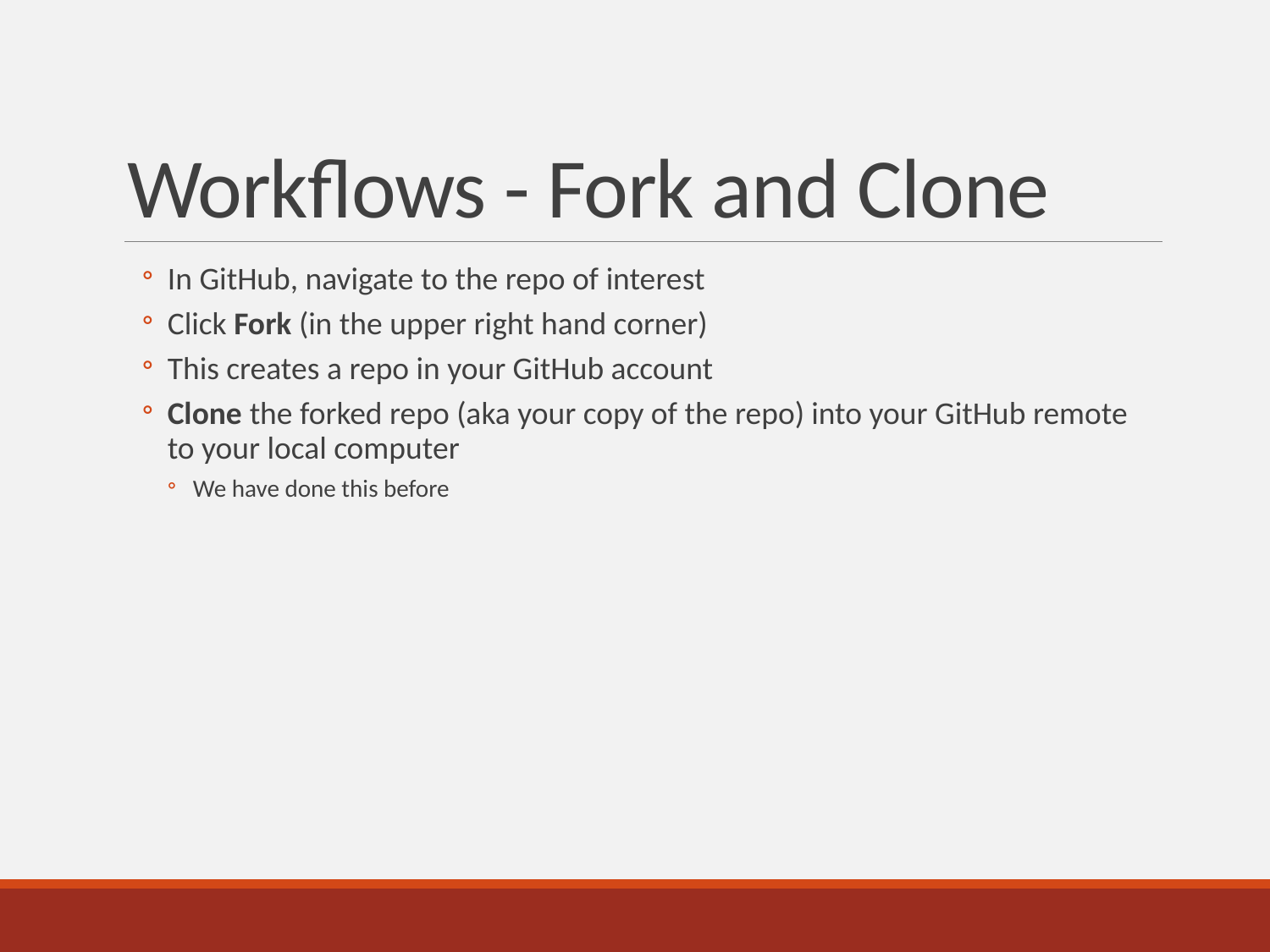

# Workflows - Fork and Clone
In GitHub, navigate to the repo of interest
Click Fork (in the upper right hand corner)
This creates a repo in your GitHub account
Clone the forked repo (aka your copy of the repo) into your GitHub remote to your local computer
We have done this before